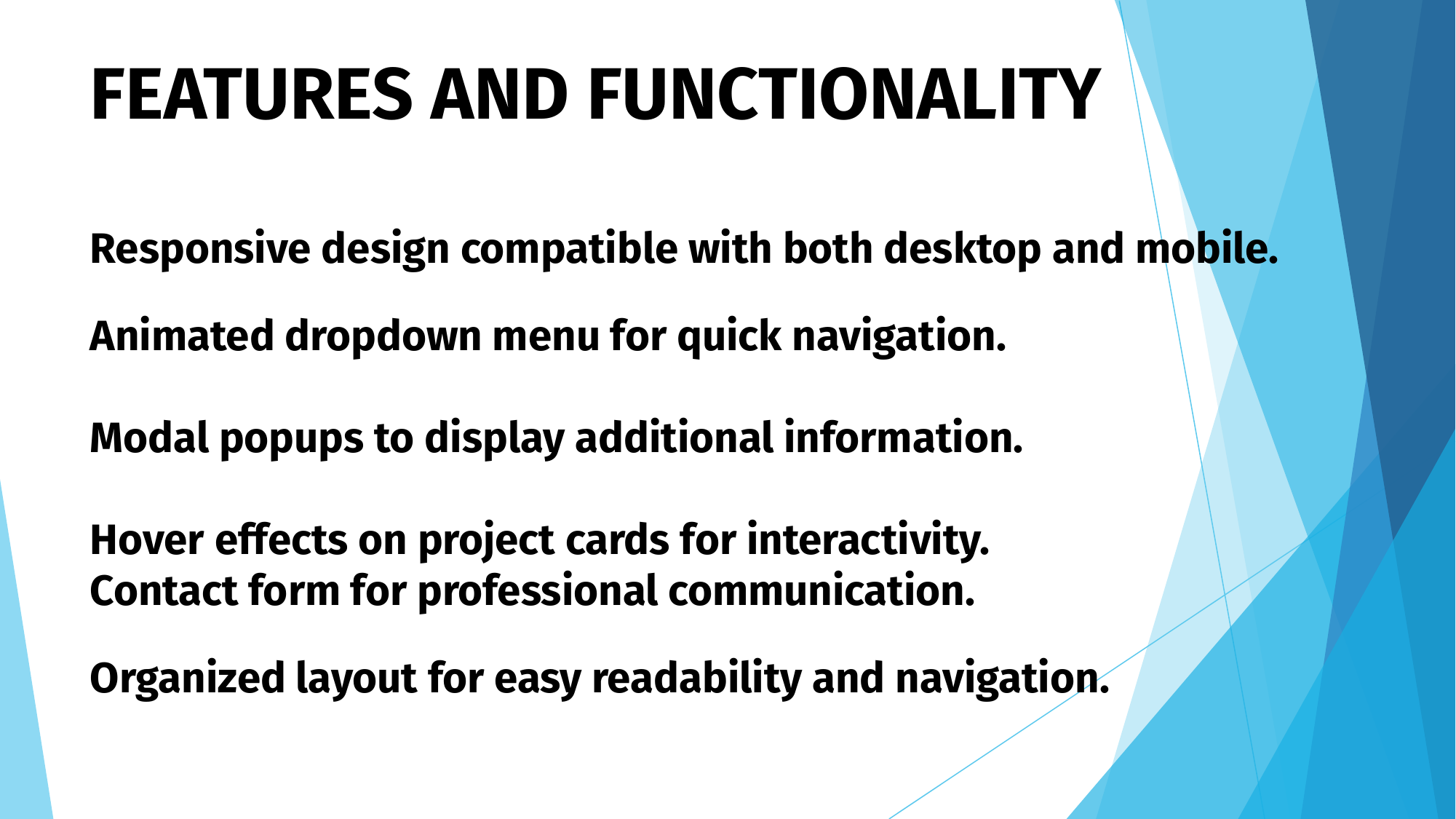

# FEATURES AND FUNCTIONALITY Responsive design compatible with both desktop and mobile. Animated dropdown menu for quick navigation. Modal popups to display additional information. Hover effects on project cards for interactivity. Contact form for professional communication. Organized layout for easy readability and navigation.